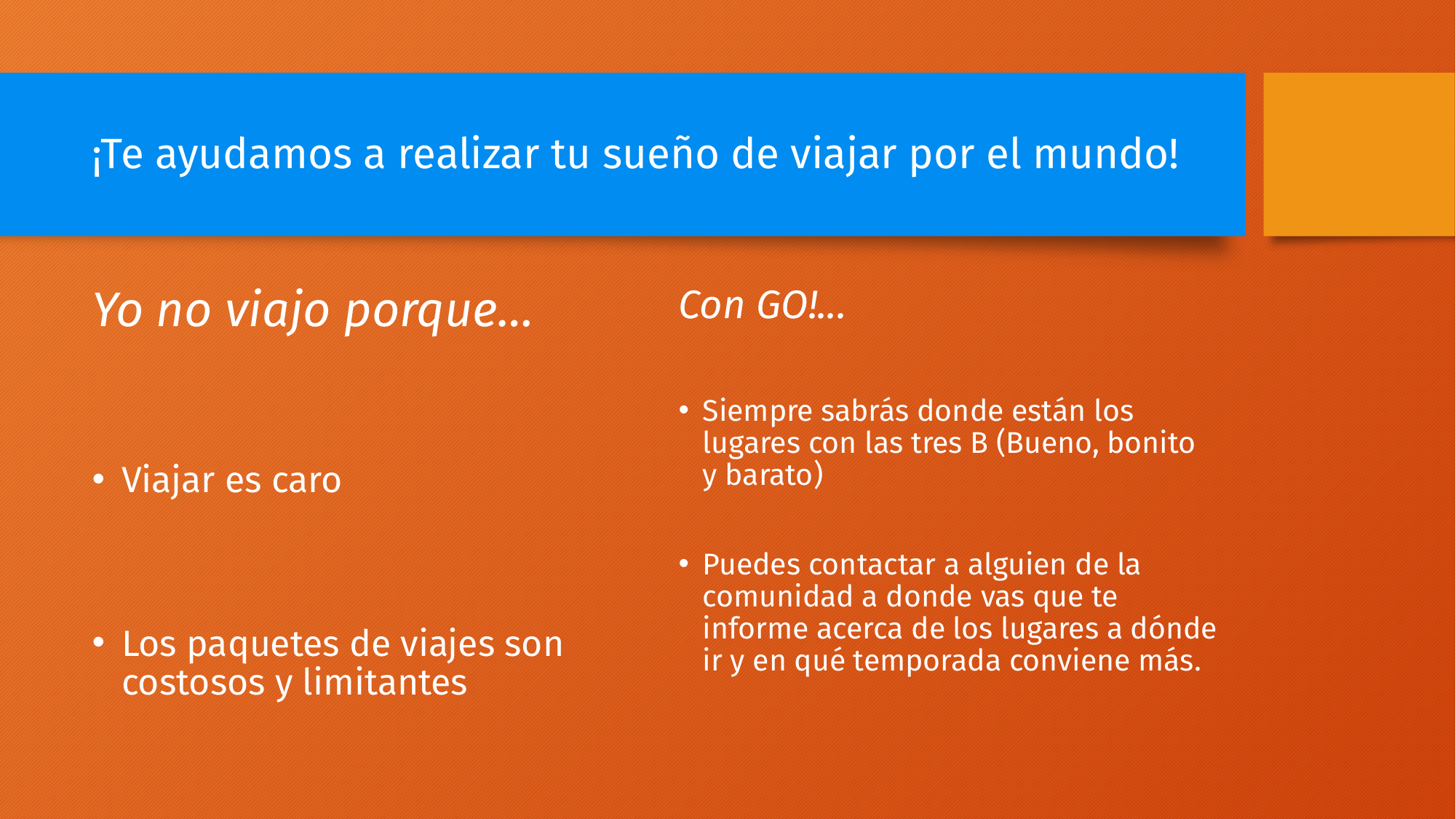

# ¡Te ayudamos a realizar tu sueño de viajar por el mundo!
Yo no viajo porque…

Viajar es caro

Los paquetes de viajes son costosos y limitantes

Con GO!...

Siempre sabrás donde están los lugares con las tres B (Bueno, bonito y barato)

Puedes contactar a alguien de la comunidad a donde vas que te informe acerca de los lugares a dónde ir y en qué temporada conviene más.